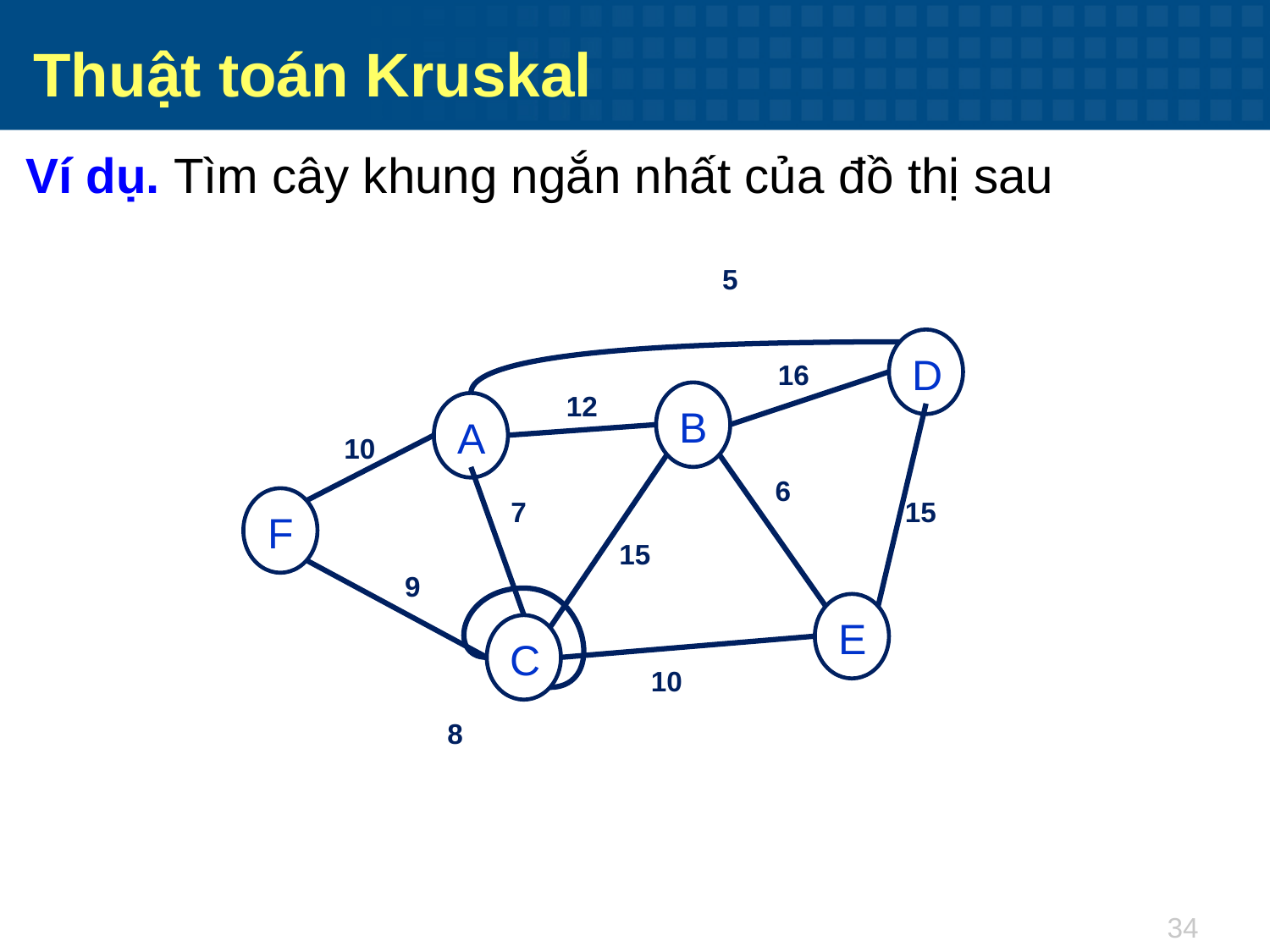

Thuật toán Kruskal
Ví dụ. Tìm cây khung ngắn nhất của đồ thị sau
5
D
16
12
B
A
10
6
F
7
15
15
9
E
C
10
8